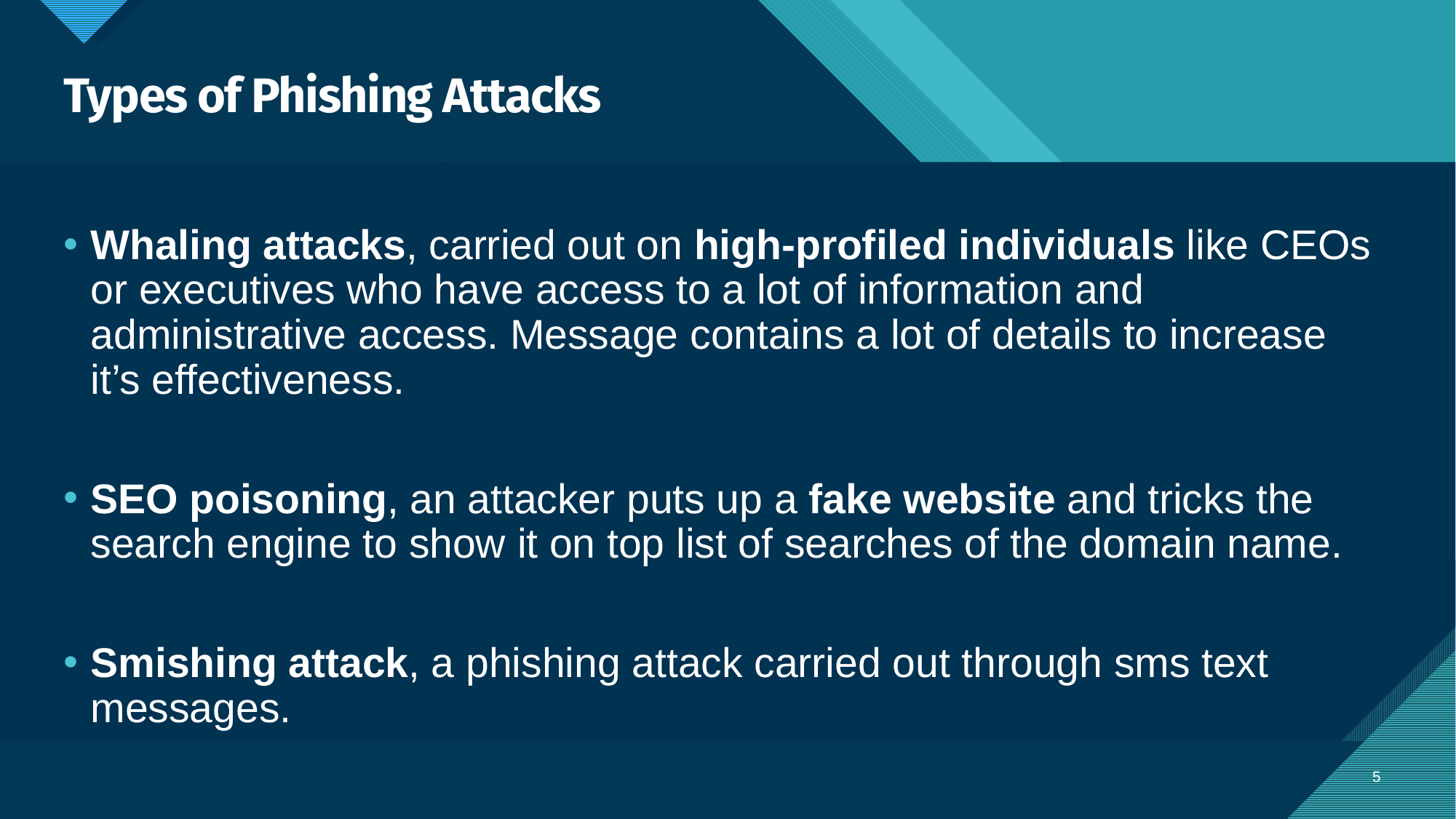

# Types of Phishing Attacks
Whaling attacks, carried out on high-profiled individuals like CEOs or executives who have access to a lot of information and administrative access. Message contains a lot of details to increase it’s effectiveness.

SEO poisoning, an attacker puts up a fake website and tricks the search engine to show it on top list of searches of the domain name.

Smishing attack, a phishing attack carried out through sms text messages.
5